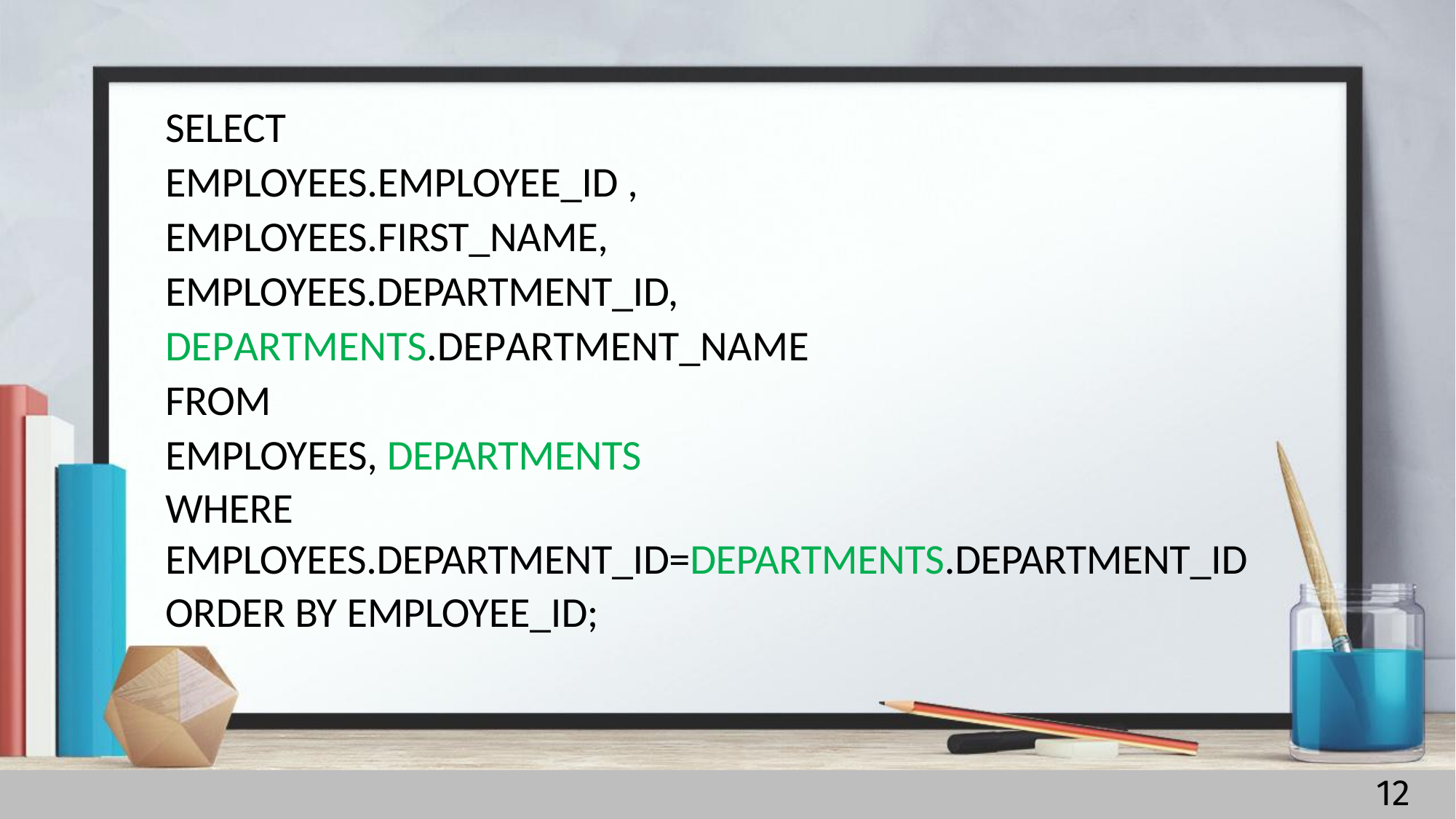

SELECT
EMPLOYEES.EMPLOYEE_ID ,  EMPLOYEES.FIRST_NAME,  EMPLOYEES.DEPARTMENT_ID,  DEPARTMENTS.DEPARTMENT_NAME  FROM
EMPLOYEES, DEPARTMENTS
WHERE EMPLOYEES.DEPARTMENT_ID=DEPARTMENTS.DEPARTMENT_ID
ORDER BY EMPLOYEE_ID;

12